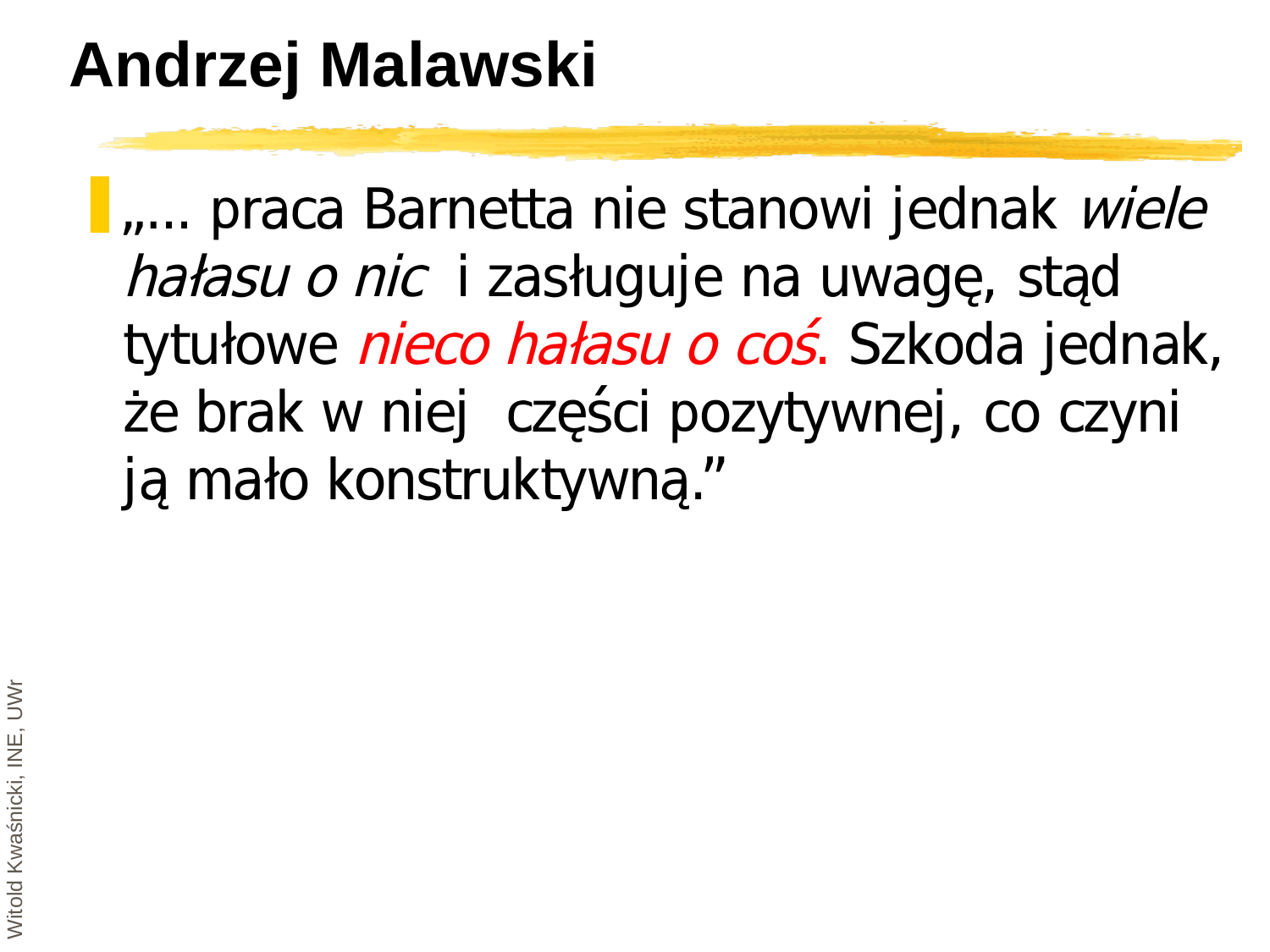

# Andrzej Malawski
„… praca Barnetta nie stanowi jednak wiele hałasu o nic  i zasługuje na uwagę, stąd tytułowe nieco hałasu o coś. Szkoda jednak, że brak w niej  części pozytywnej, co czyni ją mało konstruktywną.”
Witold Kwaśnicki, INE, UWr